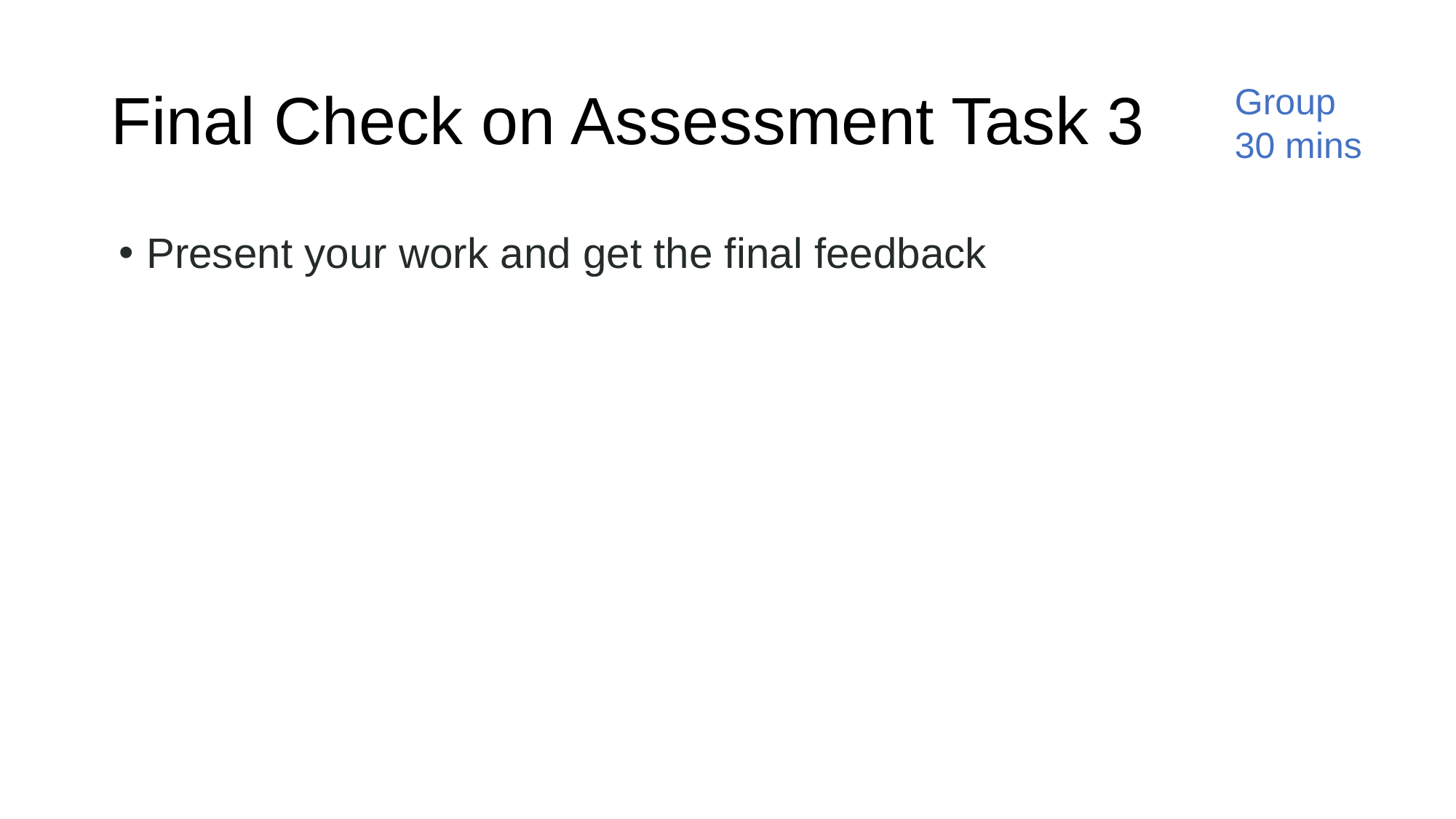

# Final Check on Assessment Task 3
Group
30 mins
Present your work and get the final feedback